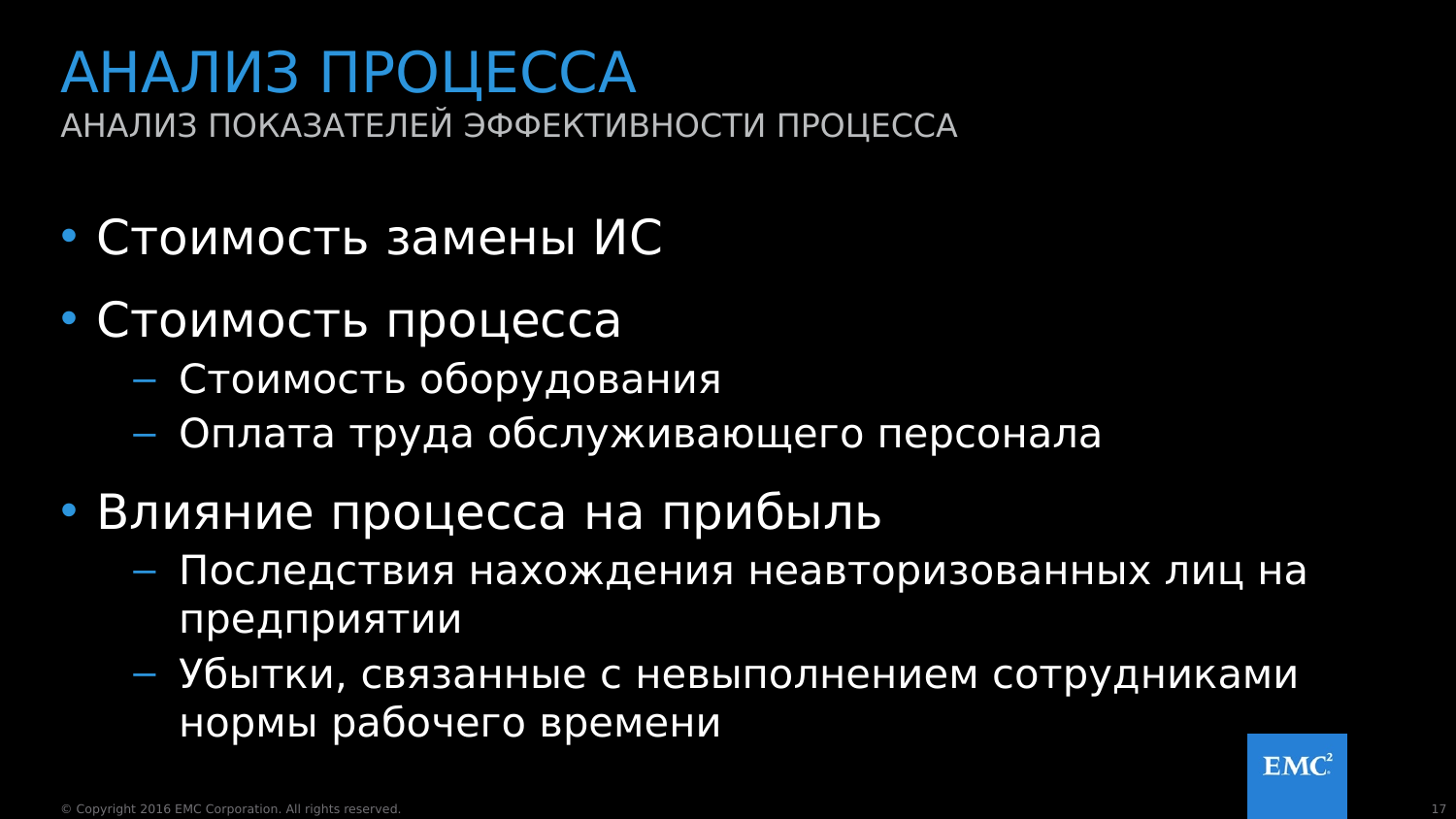

# Анализ процесса
Анализ показателей эффективности процесса
Стоимость замены ИС
Стоимость процесса
Стоимость оборудования
Оплата труда обслуживающего персонала
Влияние процесса на прибыль
Последствия нахождения неавторизованных лиц на предприятии
Убытки, связанные с невыполнением сотрудниками нормы рабочего времени